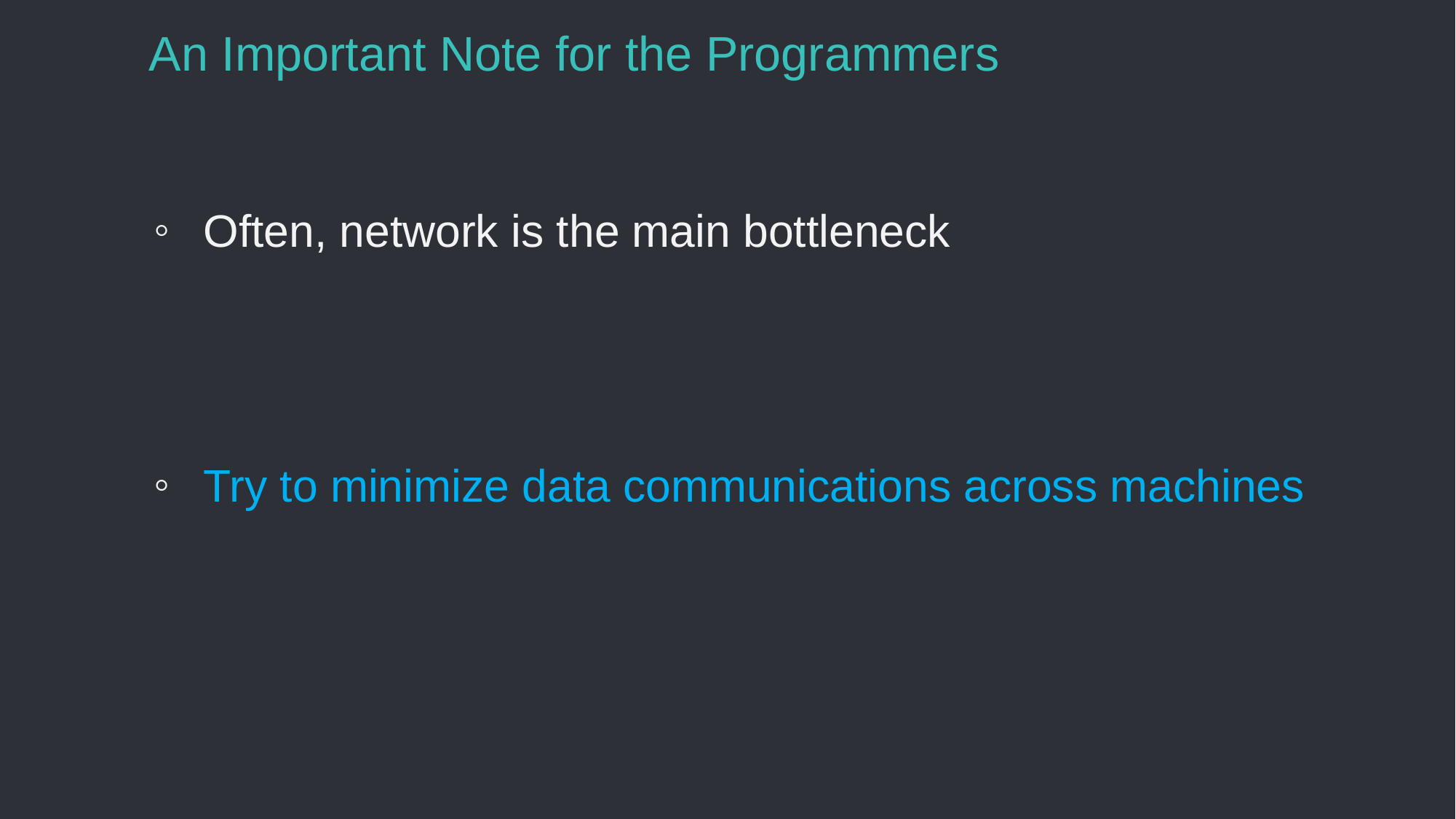

# An Important Note for the Programmers

Often, network is the main bottleneck

Try to minimize data communications across machines